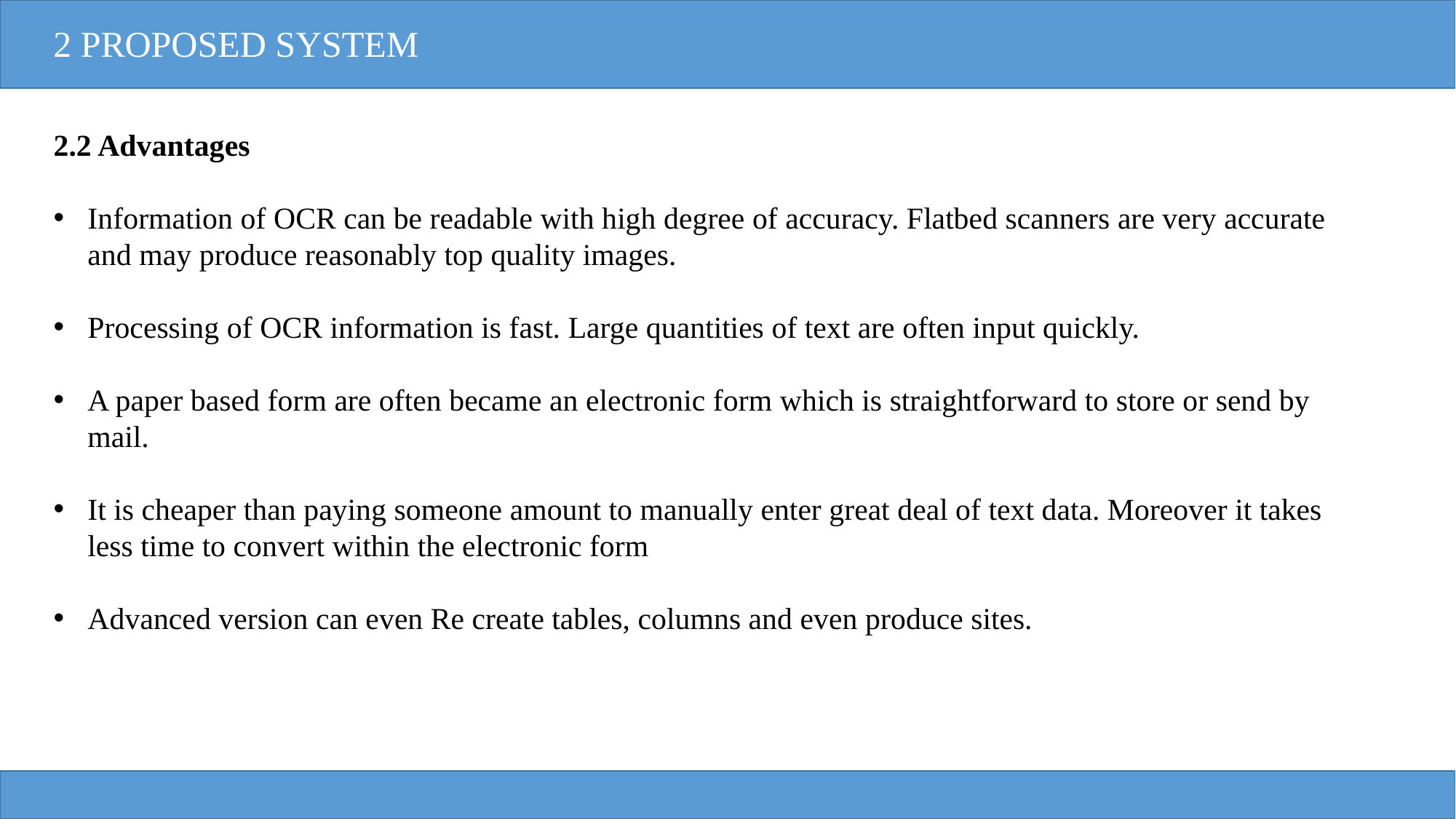

2 PROPOSED SYSTEM
2.2 Advantages

Information of OCR can be readable with high degree of accuracy. Flatbed scanners are very accurate and may produce reasonably top quality images.

Processing of OCR information is fast. Large quantities of text are often input quickly.

A paper based form are often became an electronic form which is straightforward to store or send by mail.

It is cheaper than paying someone amount to manually enter great deal of text data. Moreover it takes less time to convert within the electronic form

Advanced version can even Re create tables, columns and even produce sites.